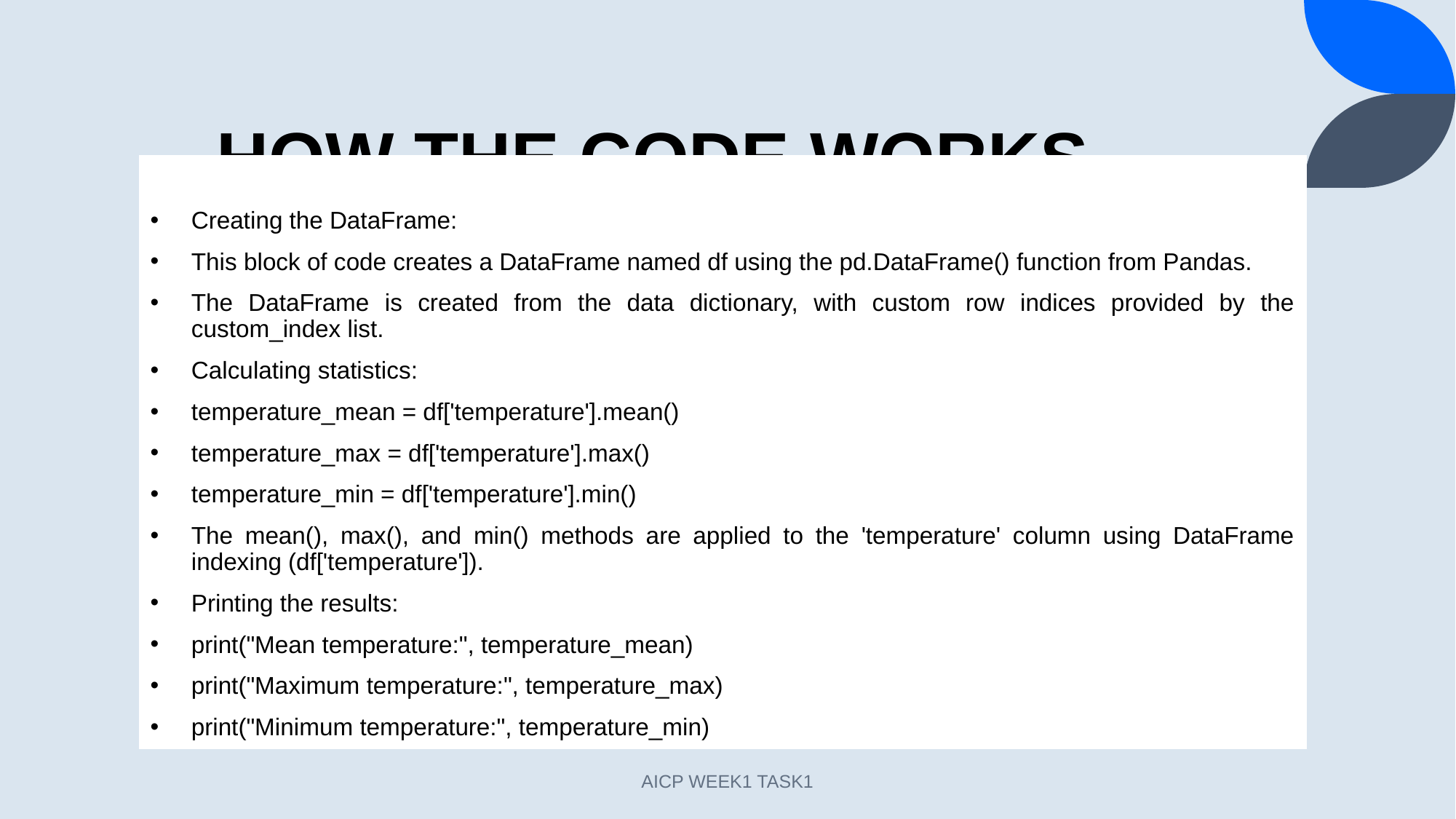

# HOW THE CODE WORKS

Creating the DataFrame:
This block of code creates a DataFrame named df using the pd.DataFrame() function from Pandas.
The DataFrame is created from the data dictionary, with custom row indices provided by the custom_index list.
Calculating statistics:
temperature_mean = df['temperature'].mean()
temperature_max = df['temperature'].max()
temperature_min = df['temperature'].min()
The mean(), max(), and min() methods are applied to the 'temperature' column using DataFrame indexing (df['temperature']).
Printing the results:
print("Mean temperature:", temperature_mean)
print("Maximum temperature:", temperature_max)
print("Minimum temperature:", temperature_min)
AICP WEEK1 TASK1
23